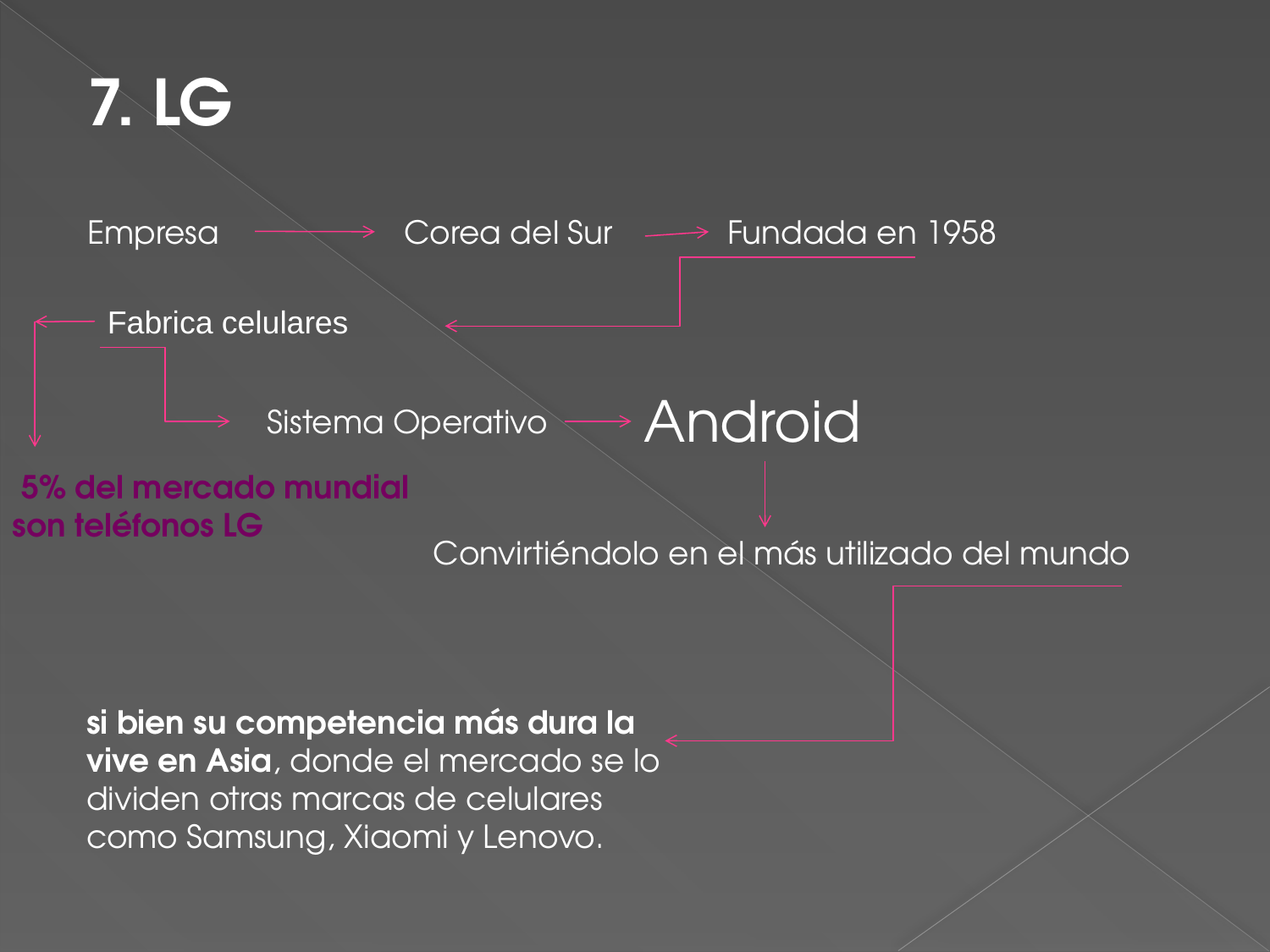

7. LG

Empresa
Corea del Sur
Fundada en 1958
Fabrica celulares
Android
Sistema Operativo
 5% del mercado mundial son teléfonos LG
Convirtiéndolo en el más utilizado del mundo
si bien su competencia más dura la vive en Asia, donde el mercado se lo dividen otras marcas de celulares como Samsung, Xiaomi y Lenovo.